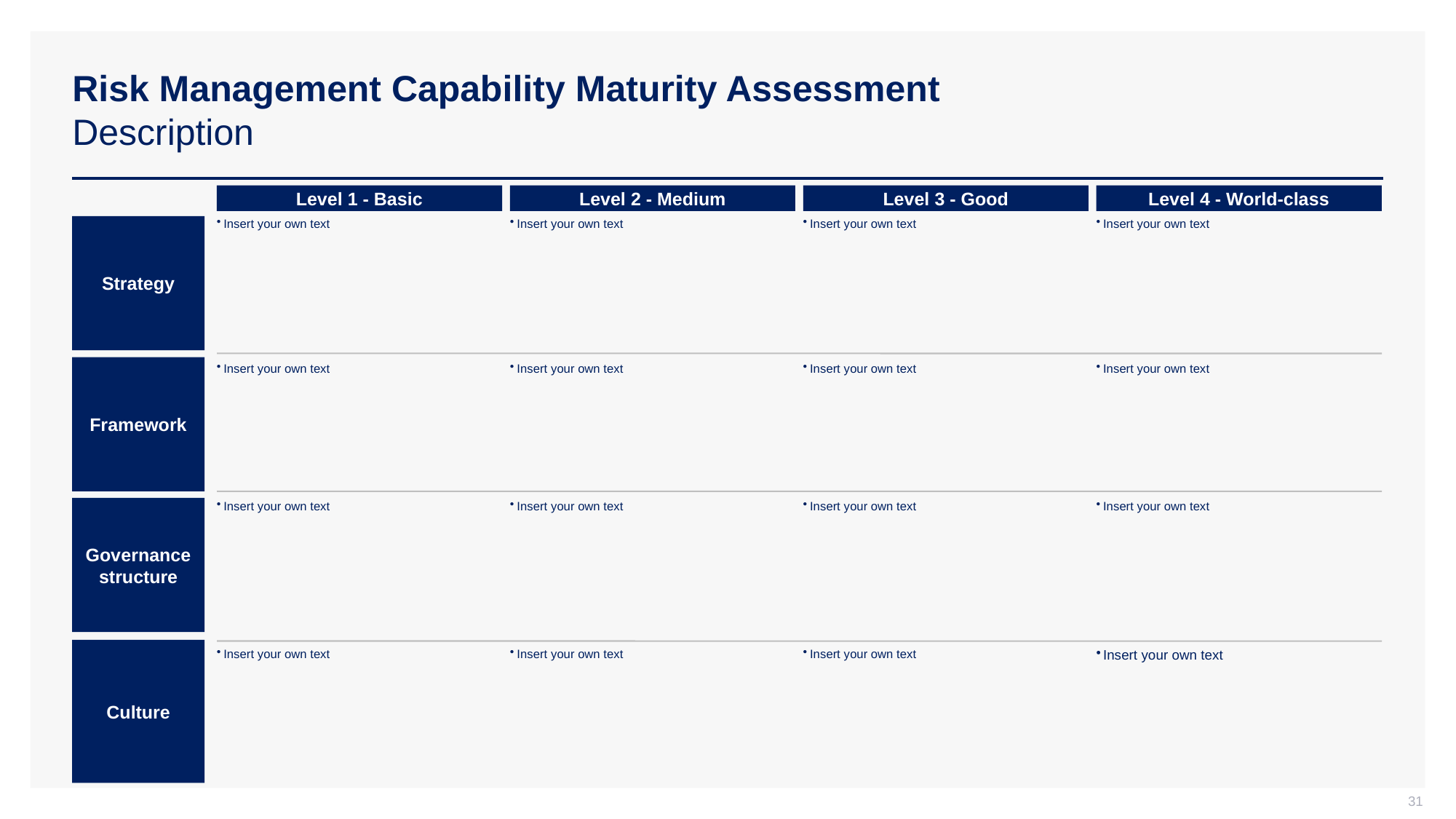

# Risk Management Capability Maturity Assessment Description
Level 1 - Basic
Level 2 - Medium
Level 3 - Good
Level 4 - World-class
Strategy
Insert your own text
Insert your own text
Insert your own text
Insert your own text

Framework
Insert your own text
Insert your own text
Insert your own text
Insert your own text

Governance structure
Insert your own text
Insert your own text
Insert your own text
Insert your own text
Culture

Insert your own text
Insert your own text
Insert your own text
Insert your own text
31